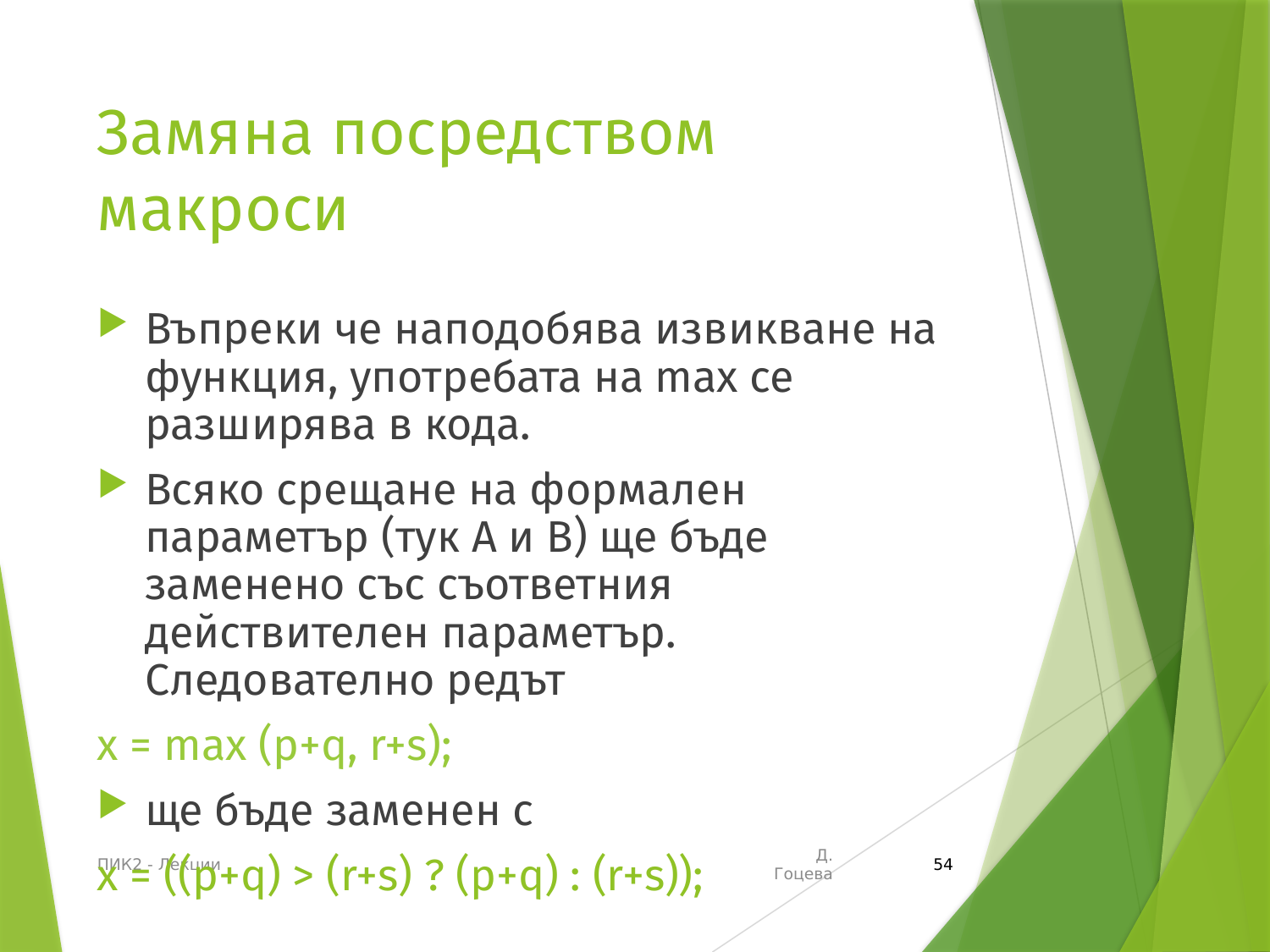

# Замяна посредством макроси
Въпреки че наподобява извикване на функция, употребата на max се разширява в кода.
Всяко срещане на формален параметър (тук А и В) ще бъде заменено със съответния действителен параметър. Следователно редът
х = max (p+q, r+s);
ще бъде заменен с
х = ((p+q) > (r+s) ? (p+q) : (r+s));
ПИК2 - Лекции
Д. Гоцева
54